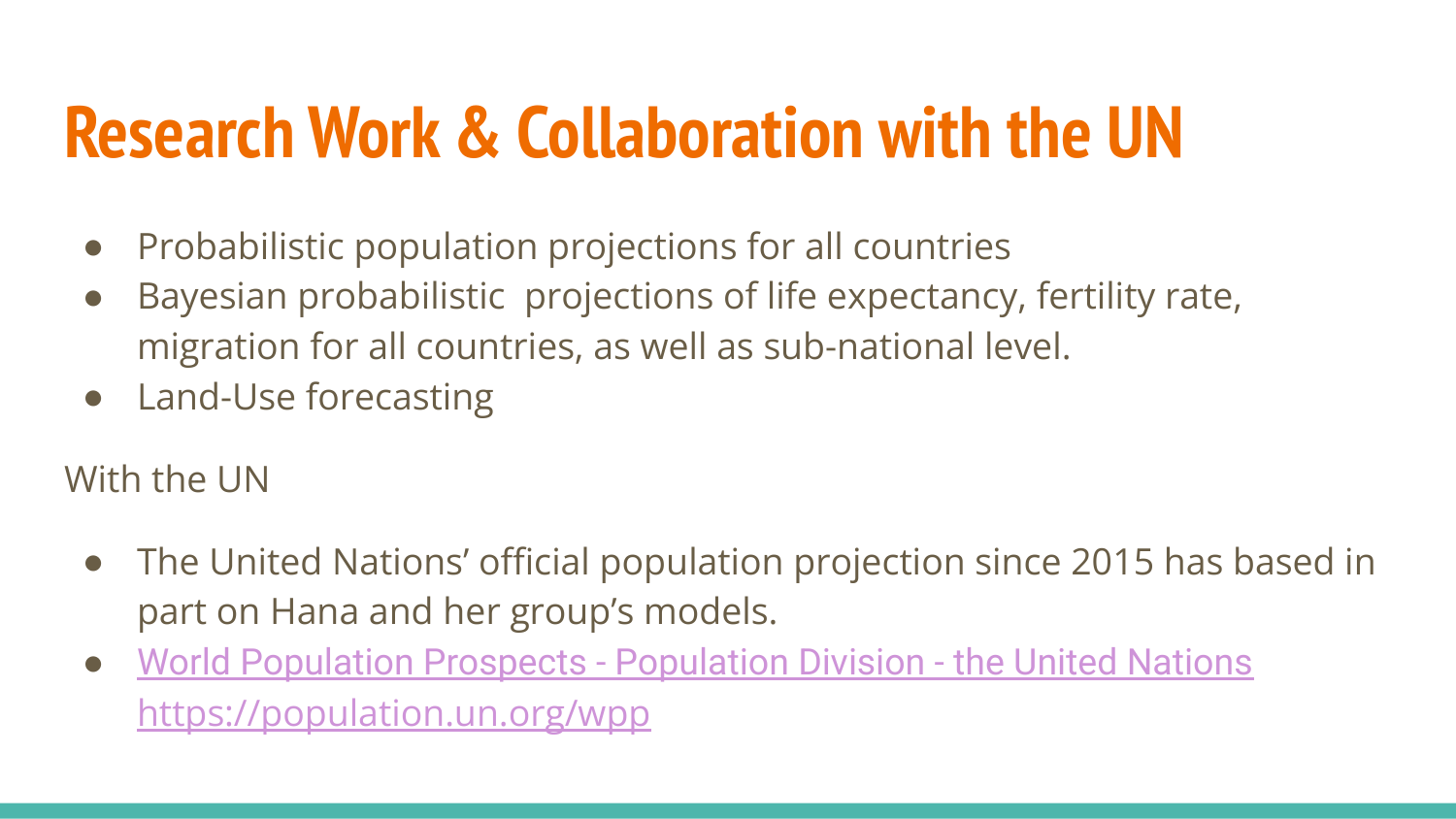

# Research Work & Collaboration with the UN
Probabilistic population projections for all countries
Bayesian probabilistic  projections of life expectancy, fertility rate, migration for all countries, as well as sub-national level.
Land-Use forecasting
With the UN
The United Nations’ official population projection since 2015 has based in part on Hana and her group’s models.
World Population Prospects - Population Division - the United Nations
https://population.un.org/wpp